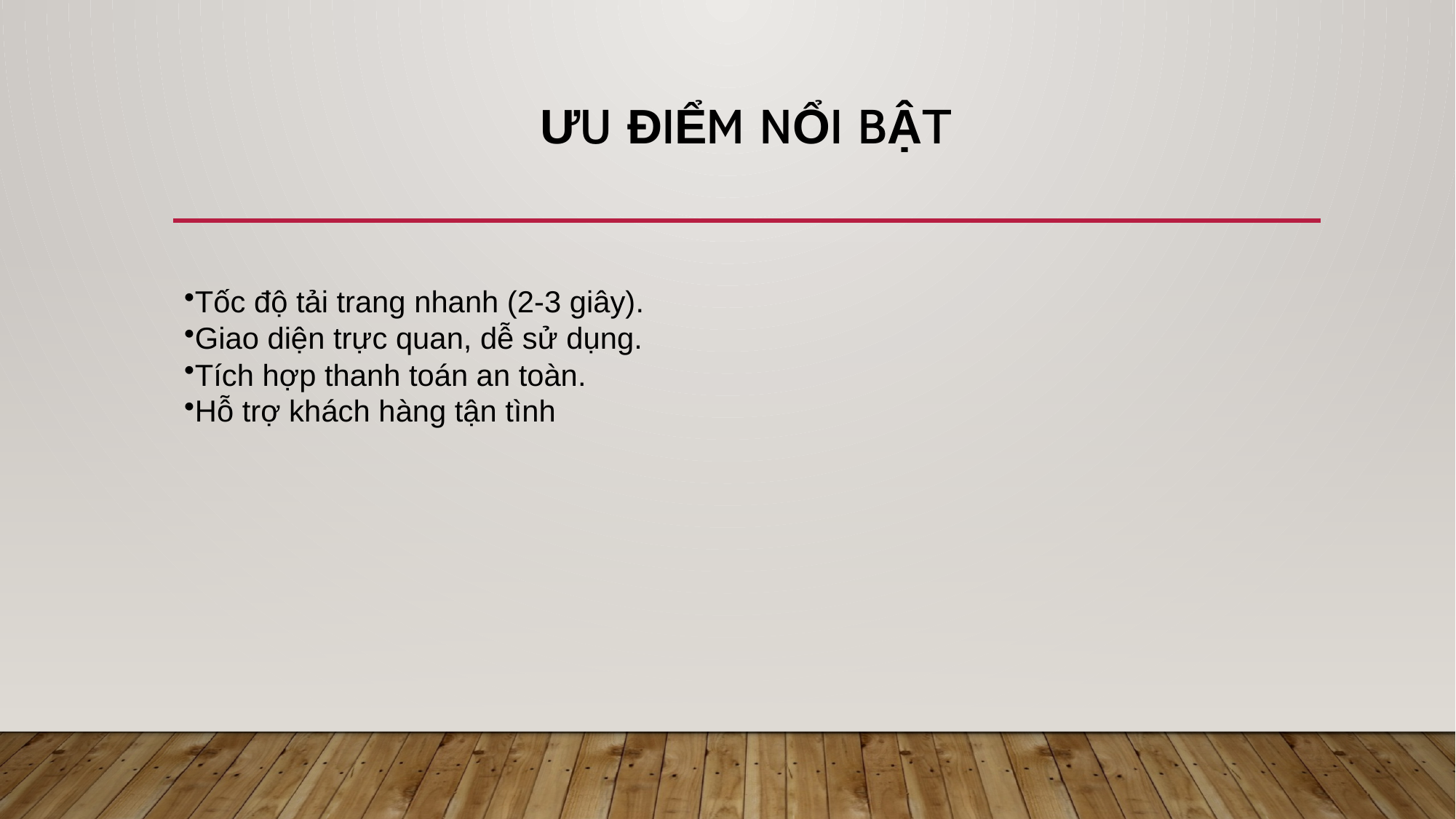

# Ưu điểm nổi bật

Tốc độ tải trang nhanh (2-3 giây).
Giao diện trực quan, dễ sử dụng.
Tích hợp thanh toán an toàn.
Hỗ trợ khách hàng tận tình